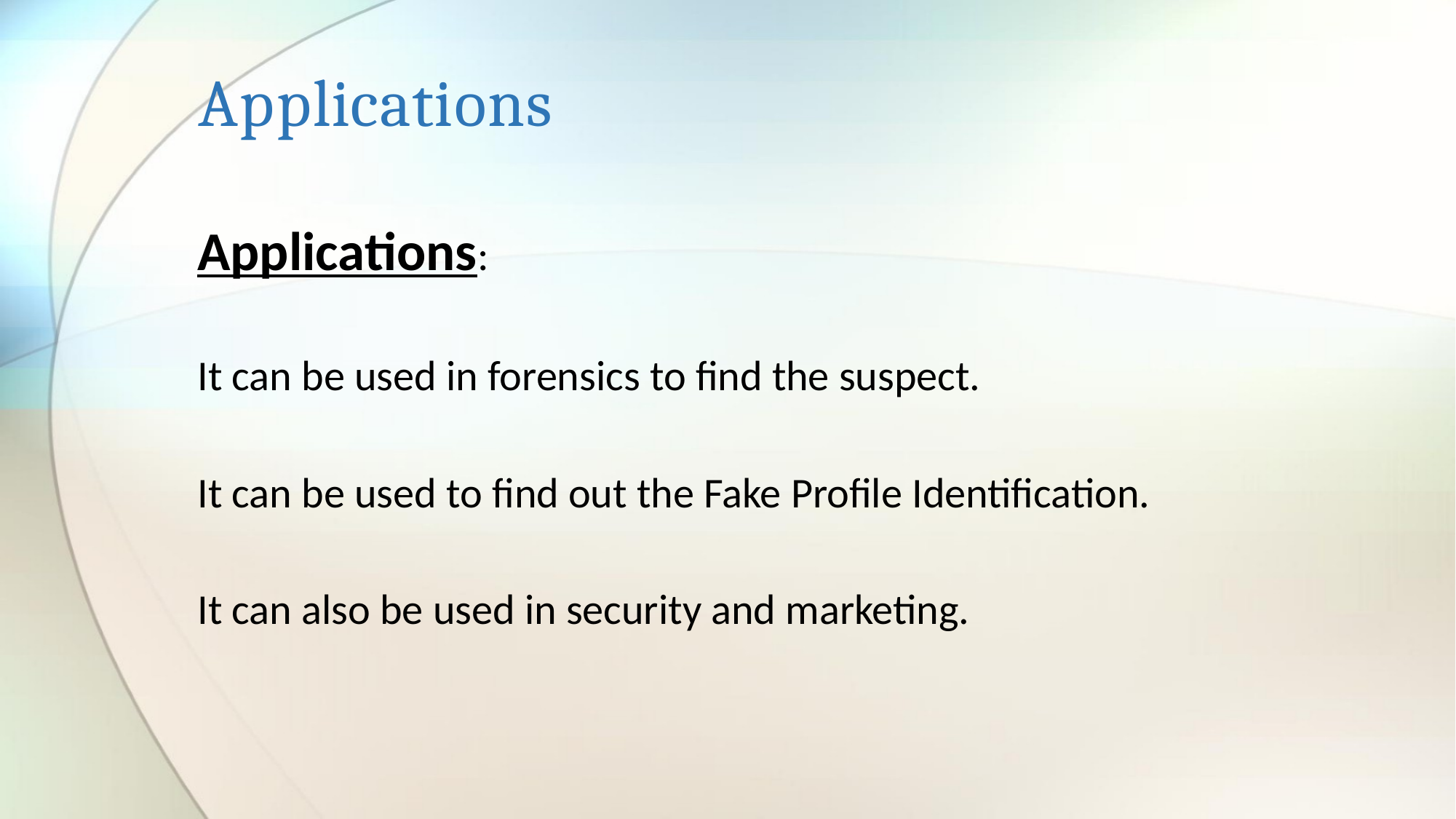

# Applications
Applications:

It can be used in forensics to find the suspect.

It can be used to find out the Fake Profile Identification.

It can also be used in security and marketing.